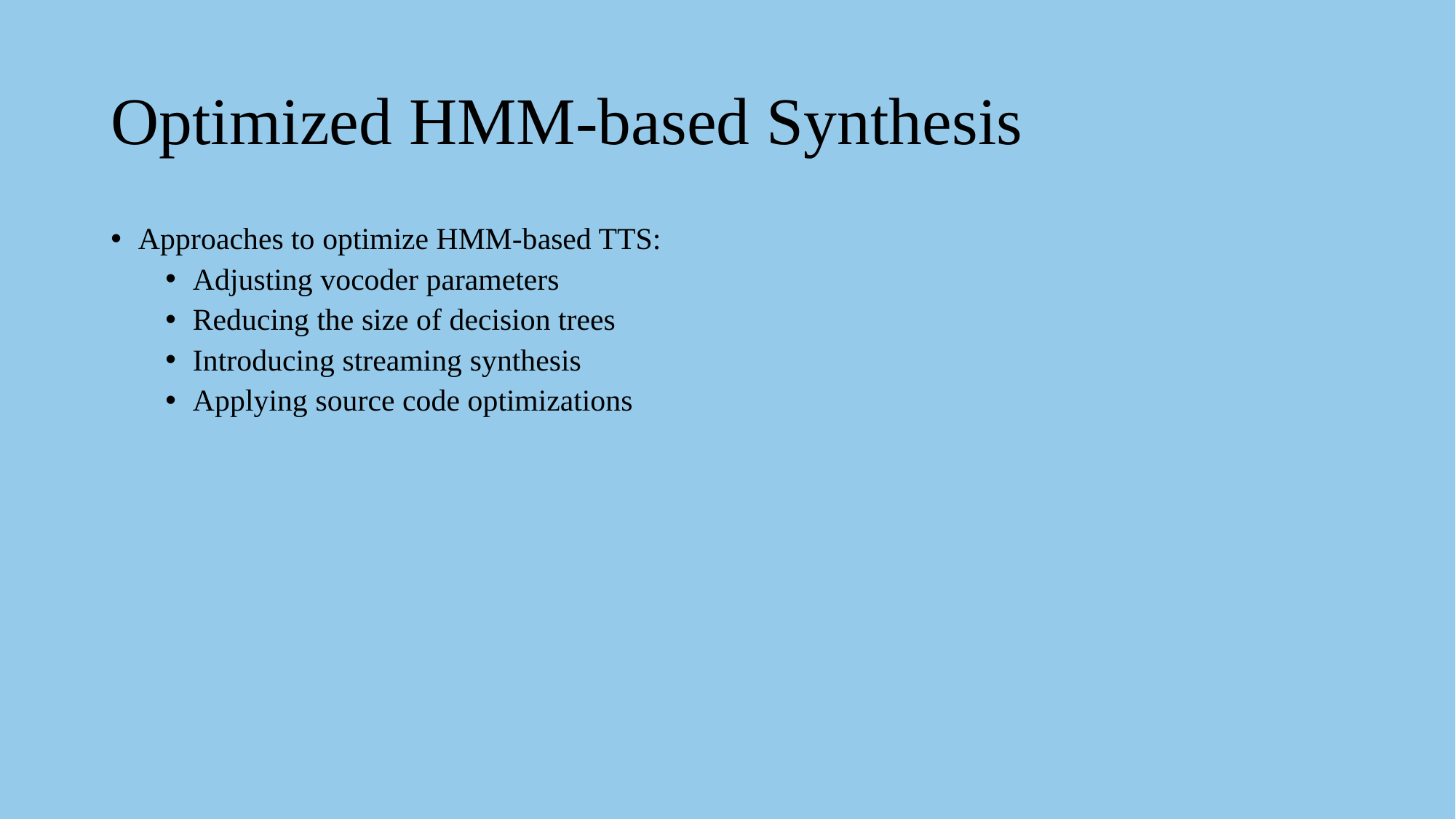

# Optimized HMM-based Synthesis
Approaches to optimize HMM-based TTS:
Adjusting vocoder parameters
Reducing the size of decision trees
Introducing streaming synthesis
Applying source code optimizations